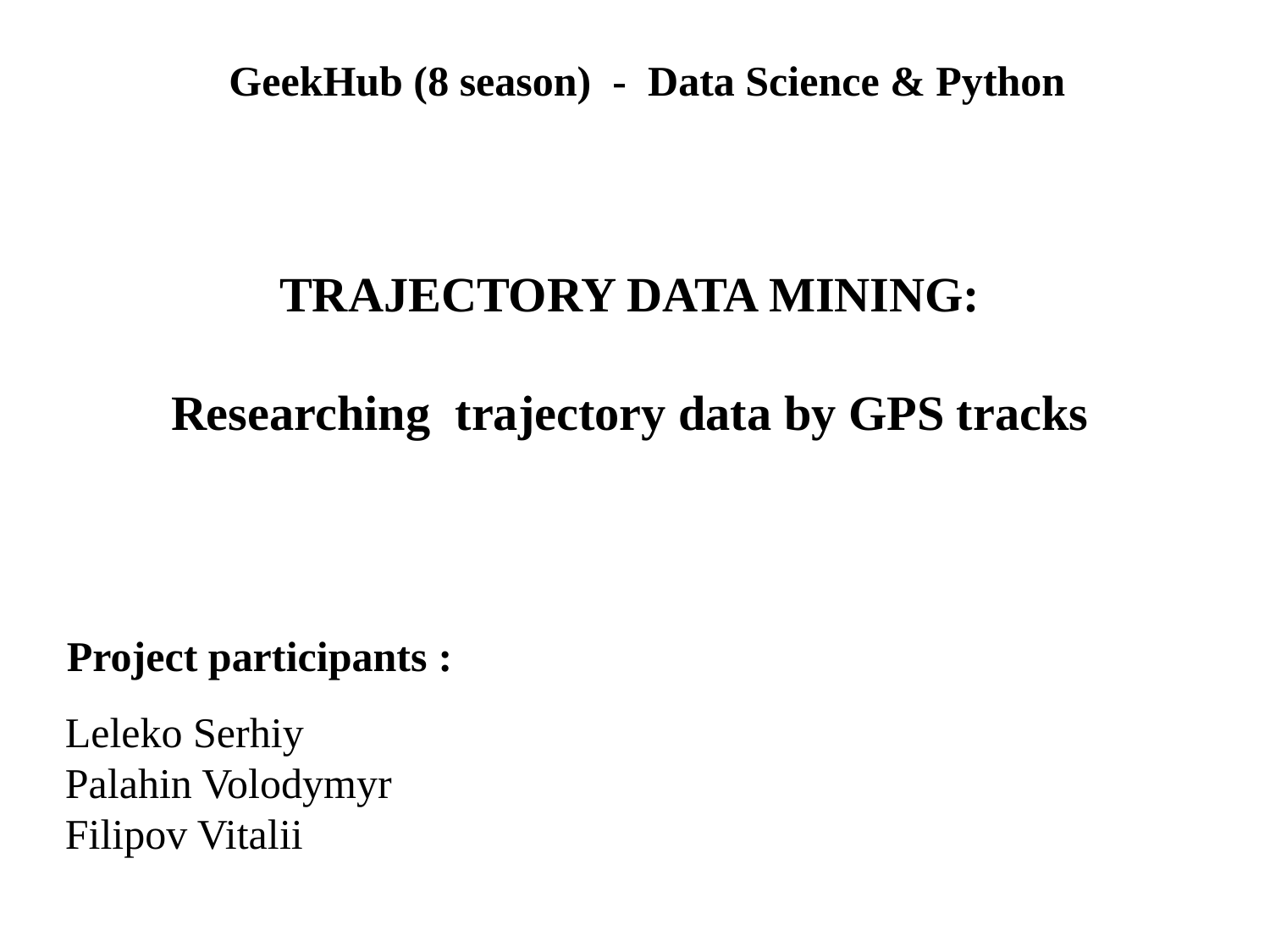

GeekHub (8 season)  -  Data Science & Python
TRAJECTORY DATA MINING:

Researching  trajectory data by GPS tracks
Project participants :
Leleko Serhiy
Palahin Volodymyr
Filipov Vitalii